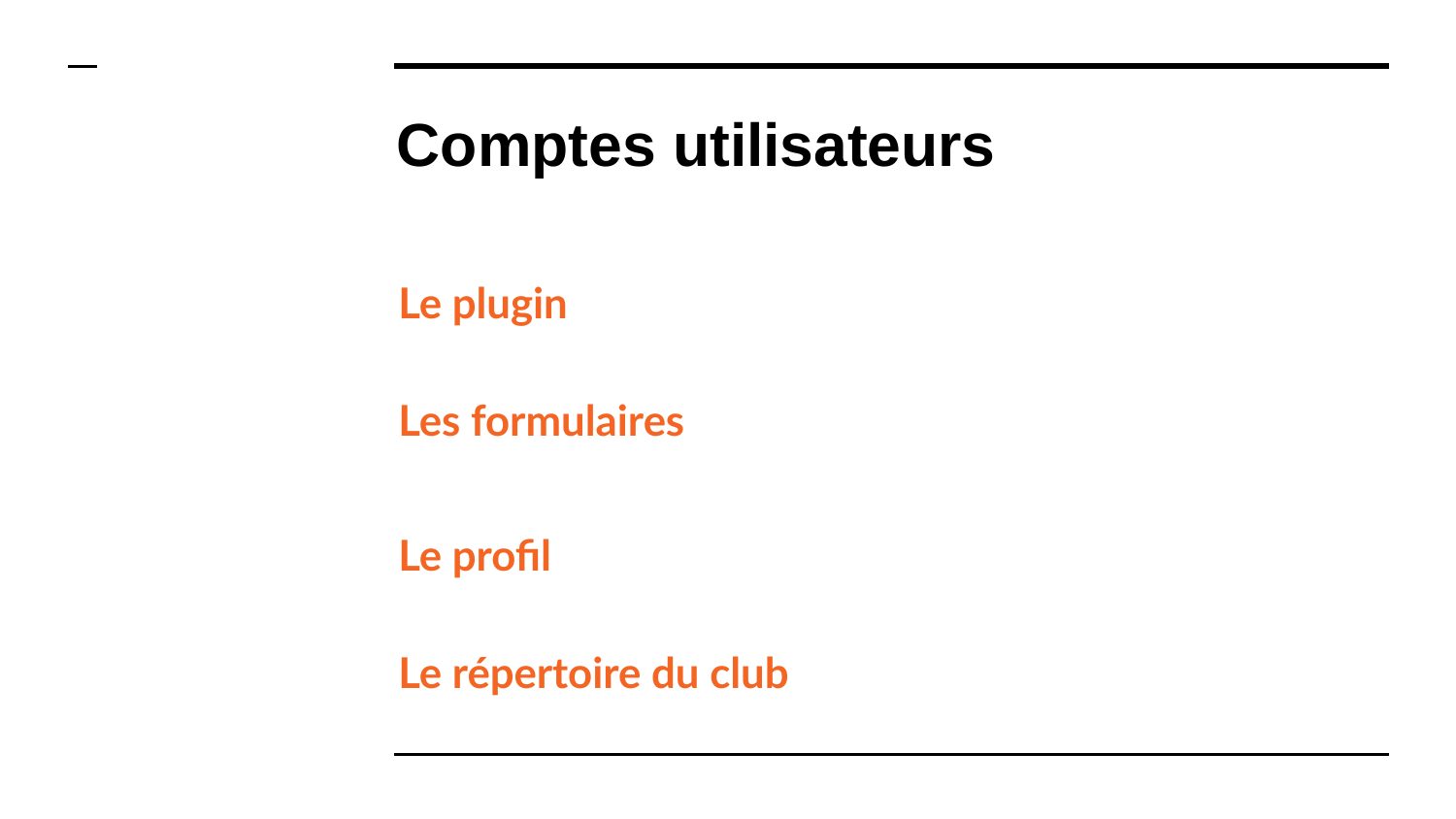

# Comptes utilisateurs
Le plugin

Les formulaires

Le profil

Le répertoire du club